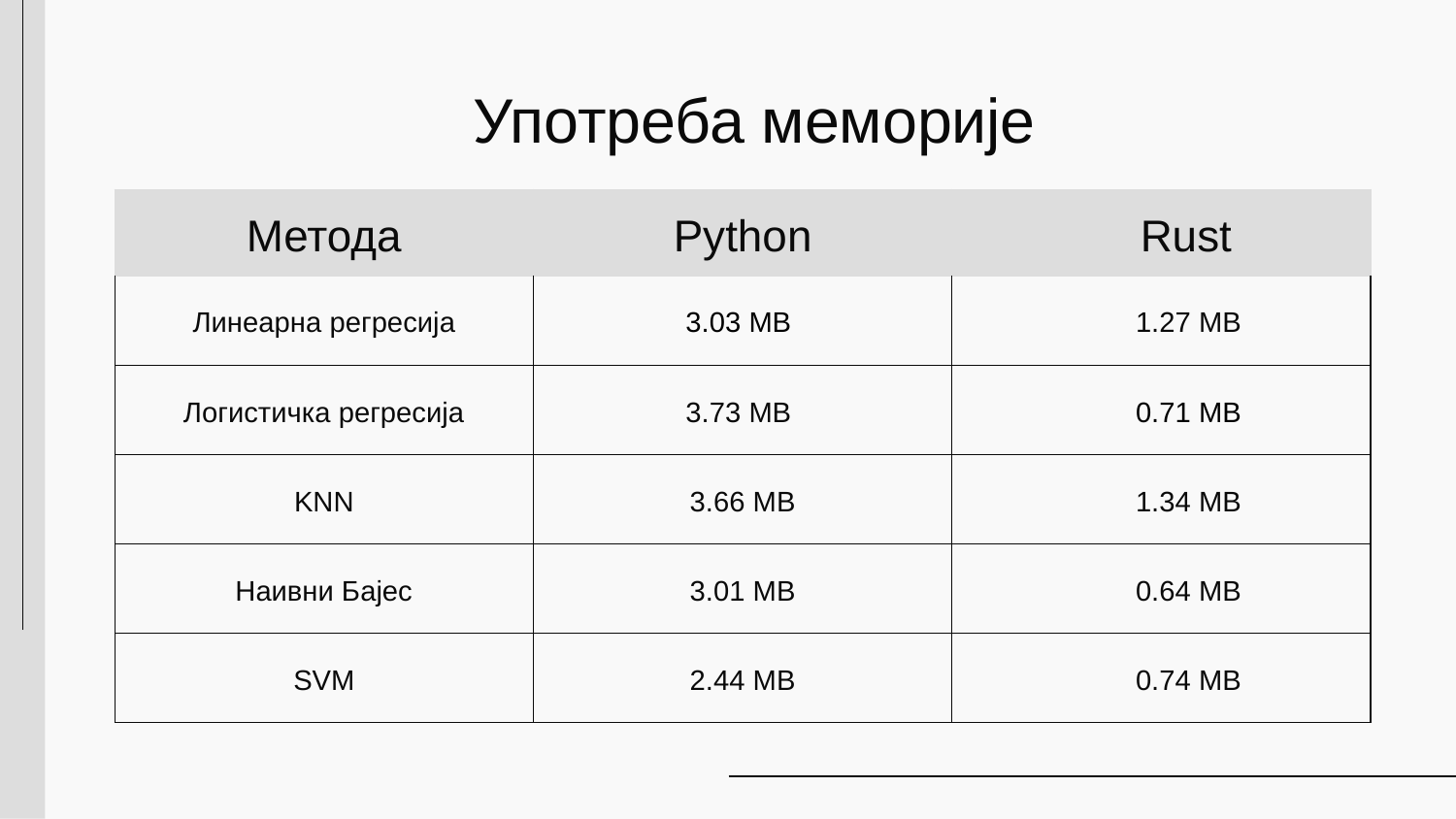

# Употреба меморије
| Метода | Python | Rust |
| --- | --- | --- |
| Линеарна регресија | 3.03 MB | 1.27 MB |
| Логистичка регресија | 3.73 MB | 0.71 MB |
| KNN | 3.66 MB | 1.34 MB |
| Наивни Бајес | 3.01 MB | 0.64 MB |
| SVM | 2.44 MB | 0.74 MB |